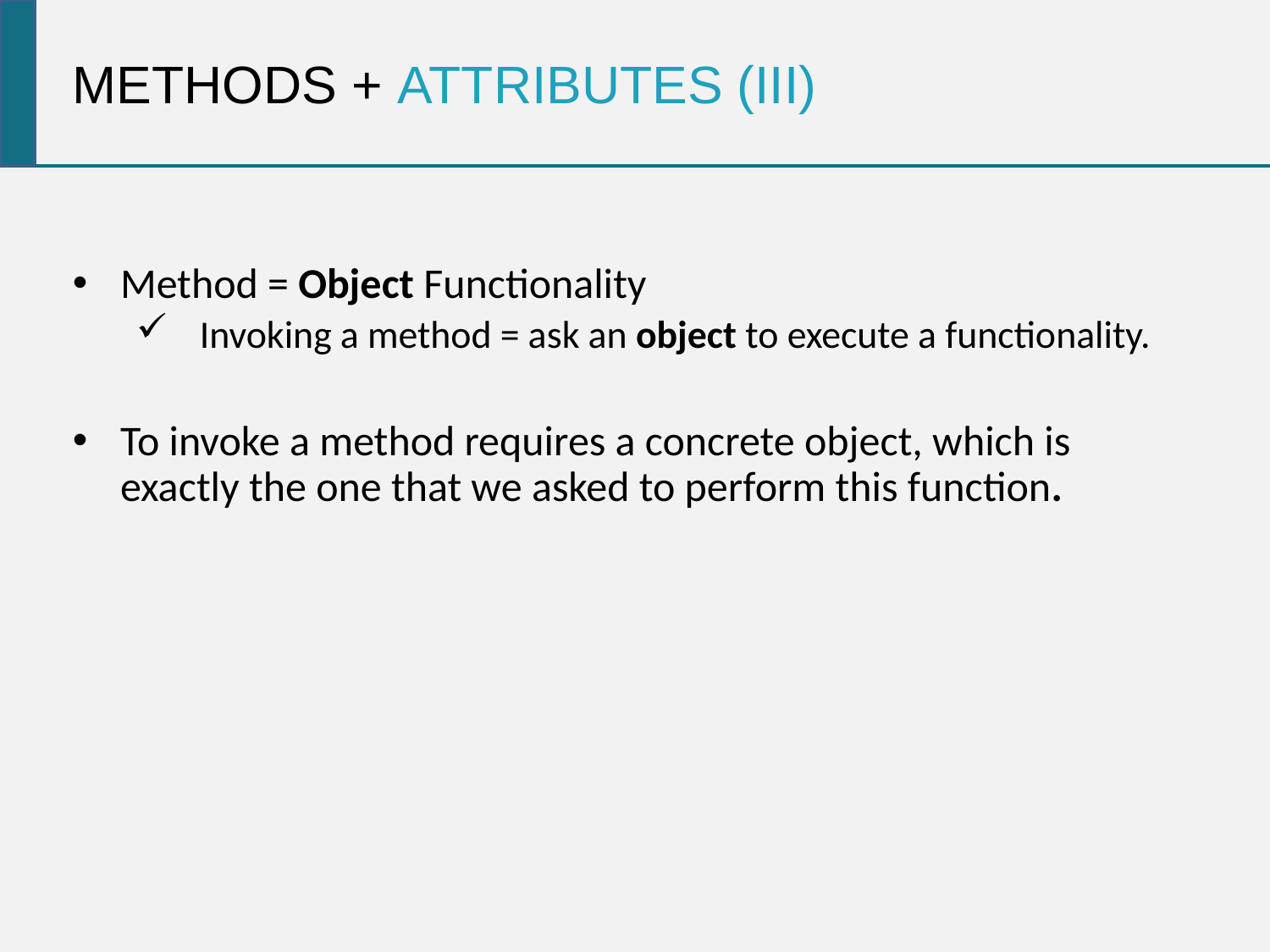

Methods + attributes (iii)

Method = Object Functionality
Invoking a method = ask an object to execute a functionality.

To invoke a method requires a concrete object, which is exactly the one that we asked to perform this function.